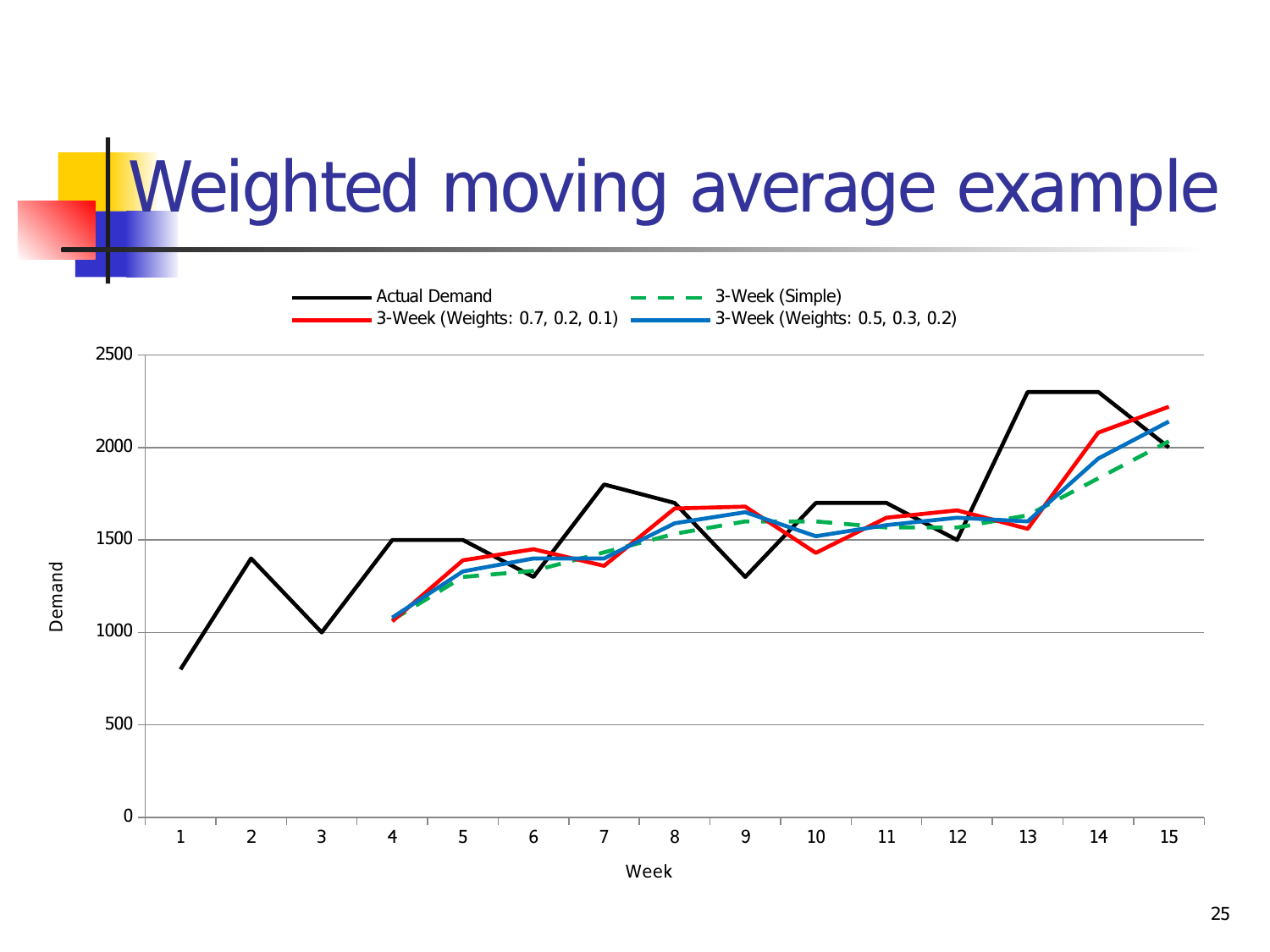

# Weighted moving average example

### Chart

| Category | Actual Demand |  |  |  |
|---|---|---|---|---|
25